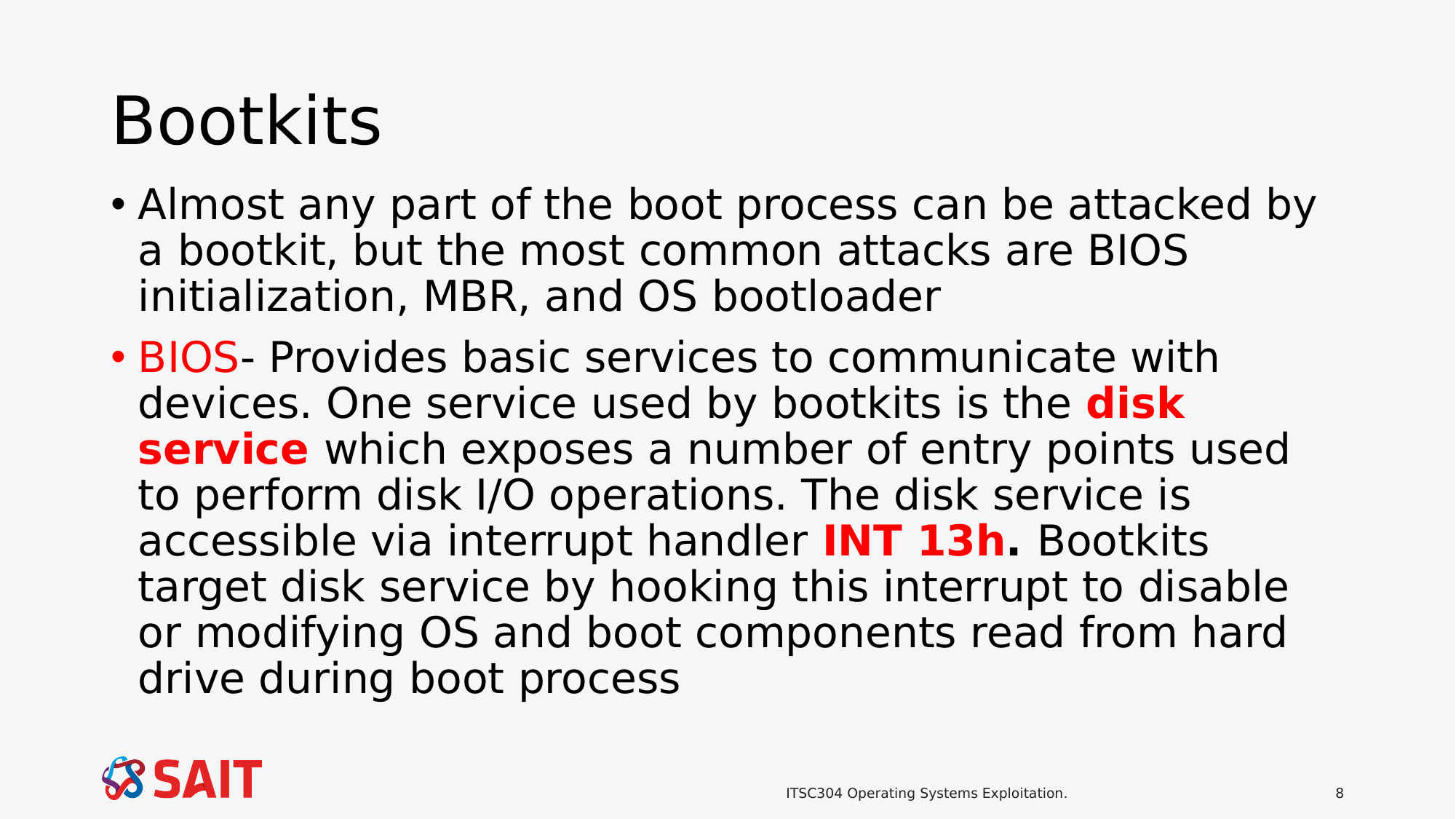

# Bootkits
Almost any part of the boot process can be attacked by a bootkit, but the most common attacks are BIOS initialization, MBR, and OS bootloader
BIOS- Provides basic services to communicate with devices. One service used by bootkits is the disk service which exposes a number of entry points used to perform disk I/O operations. The disk service is accessible via interrupt handler INT 13h. Bootkits target disk service by hooking this interrupt to disable or modifying OS and boot components read from hard drive during boot process
ITSC304 Operating Systems Exploitation.
8